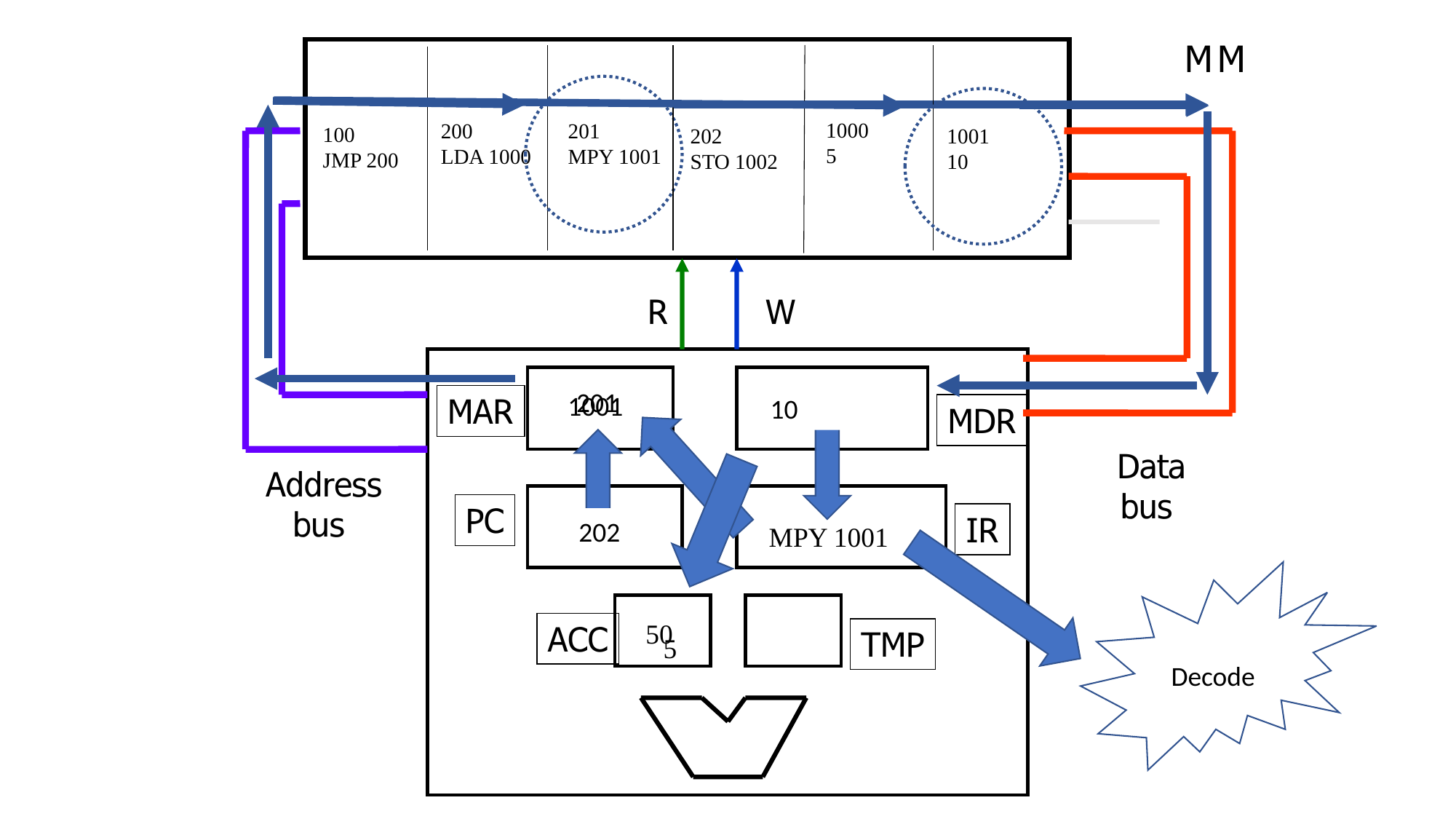

MM

1000
5
200
LDA 1000
201
MPY 1001
100
JMP 200
202
STO 1002
1001
10

R
W

MAR

MDR

PC

IR

ACC
TMP

201
MPY 1001

1001
10

Data
bus

Address
bus

100
201
202
100
MPY 1001

Decode

50
5